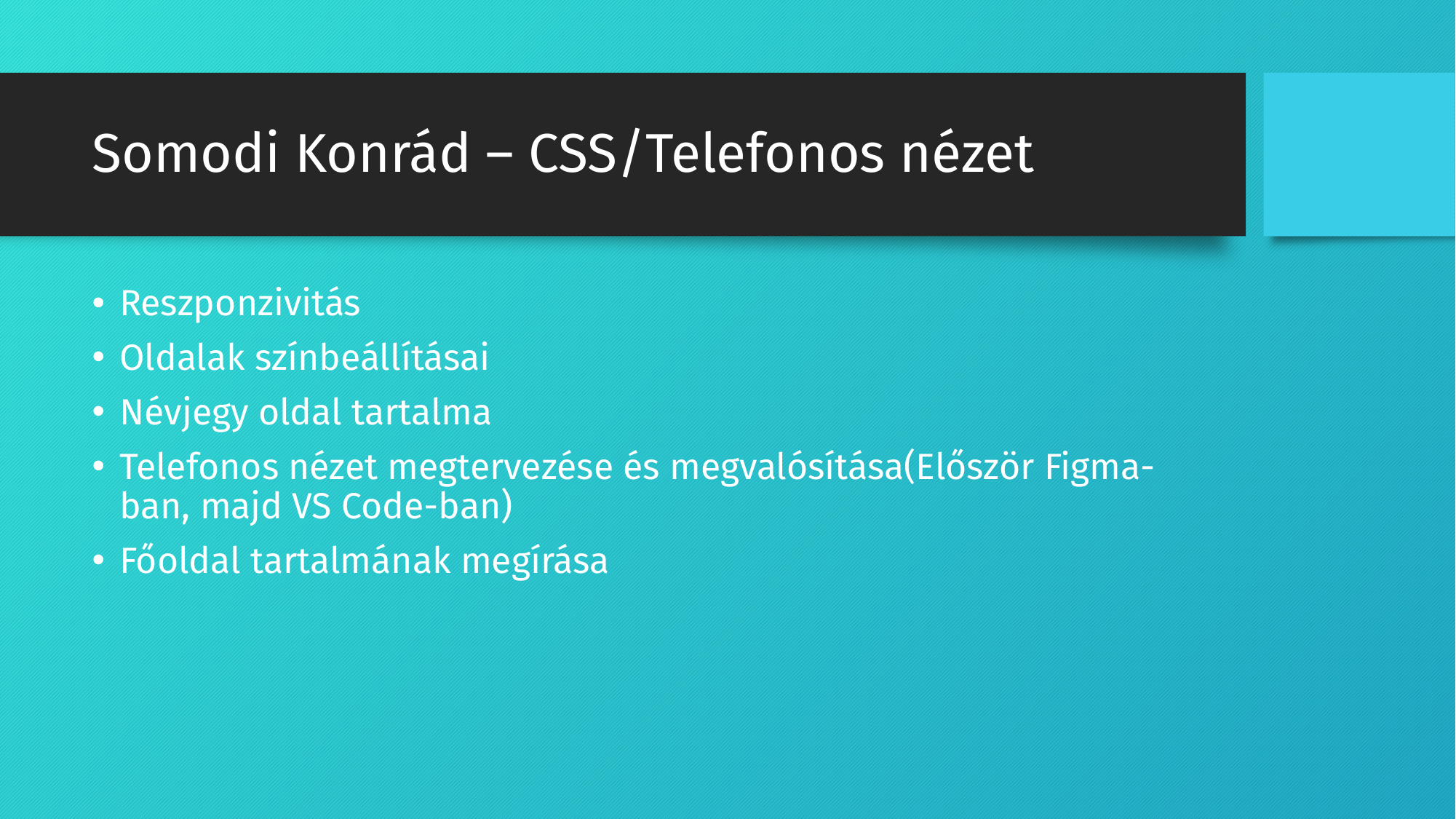

# Somodi Konrád – CSS/Telefonos nézet
Reszponzivitás
Oldalak színbeállításai
Névjegy oldal tartalma
Telefonos nézet megtervezése és megvalósítása(Először Figma-ban, majd VS Code-ban)
Főoldal tartalmának megírása